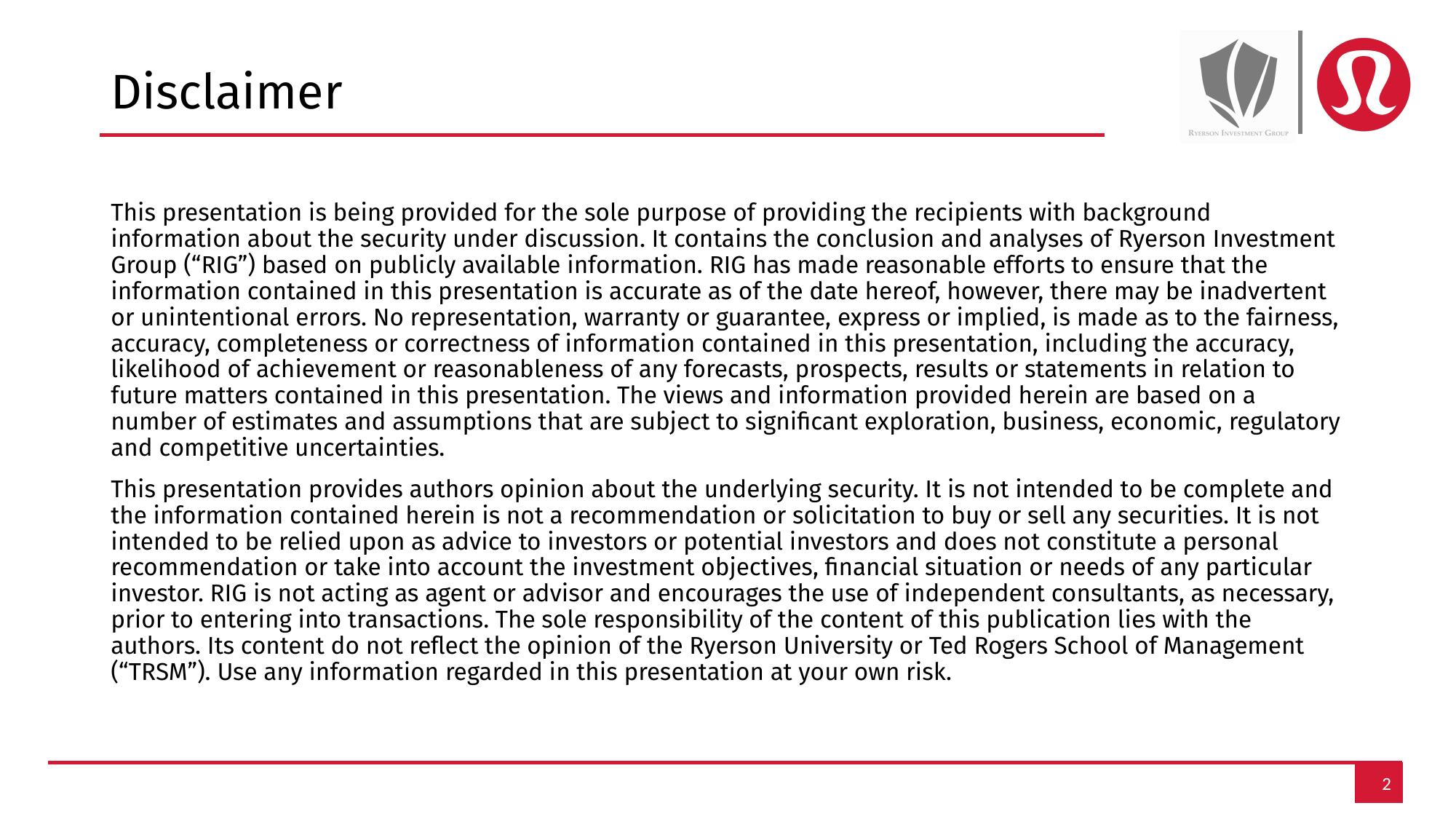

# Disclaimer
This presentation is being provided for the sole purpose of providing the recipients with background information about the security under discussion. It contains the conclusion and analyses of Ryerson Investment Group (“RIG”) based on publicly available information. RIG has made reasonable efforts to ensure that the information contained in this presentation is accurate as of the date hereof, however, there may be inadvertent or unintentional errors. No representation, warranty or guarantee, express or implied, is made as to the fairness, accuracy, completeness or correctness of information contained in this presentation, including the accuracy, likelihood of achievement or reasonableness of any forecasts, prospects, results or statements in relation to future matters contained in this presentation. The views and information provided herein are based on a number of estimates and assumptions that are subject to significant exploration, business, economic, regulatory and competitive uncertainties.
This presentation provides authors opinion about the underlying security. It is not intended to be complete and the information contained herein is not a recommendation or solicitation to buy or sell any securities. It is not intended to be relied upon as advice to investors or potential investors and does not constitute a personal recommendation or take into account the investment objectives, financial situation or needs of any particular investor. RIG is not acting as agent or advisor and encourages the use of independent consultants, as necessary, prior to entering into transactions. The sole responsibility of the content of this publication lies with the authors. Its content do not reflect the opinion of the Ryerson University or Ted Rogers School of Management (“TRSM”). Use any information regarded in this presentation at your own risk.